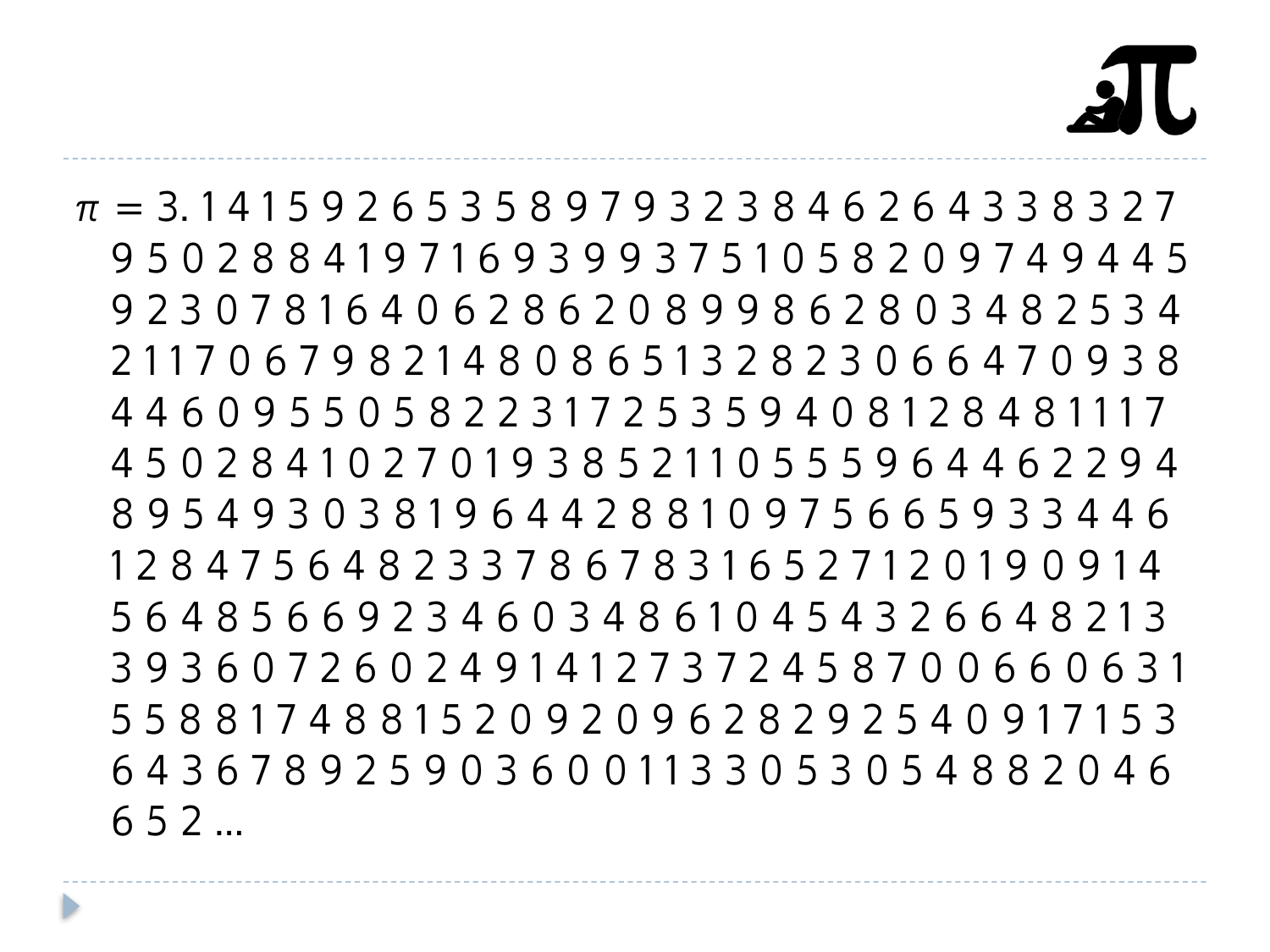

#
π = 3. 1 4 1 5 9 2 6 5 3 5 8 9 7 9 3 2 3 8 4 6 2 6 4 3 3 8 3 2 7 9 5 0 2 8 8 4 1 9 7 1 6 9 3 9 9 3 7 5 1 0 5 8 2 0 9 7 4 9 4 4 5 9 2 3 0 7 8 1 6 4 0 6 2 8 6 2 0 8 9 9 8 6 2 8 0 3 4 8 2 5 3 4 2 1 1 7 0 6 7 9 8 2 1 4 8 0 8 6 5 1 3 2 8 2 3 0 6 6 4 7 0 9 3 8 4 4 6 0 9 5 5 0 5 8 2 2 3 1 7 2 5 3 5 9 4 0 8 1 2 8 4 8 1 1 1 7 4 5 0 2 8 4 1 0 2 7 0 1 9 3 8 5 2 1 1 0 5 5 5 9 6 4 4 6 2 2 9 4 8 9 5 4 9 3 0 3 8 1 9 6 4 4 2 8 8 1 0 9 7 5 6 6 5 9 3 3 4 4 6 1 2 8 4 7 5 6 4 8 2 3 3 7 8 6 7 8 3 1 6 5 2 7 1 2 0 1 9 0 9 1 4 5 6 4 8 5 6 6 9 2 3 4 6 0 3 4 8 6 1 0 4 5 4 3 2 6 6 4 8 2 1 3 3 9 3 6 0 7 2 6 0 2 4 9 1 4 1 2 7 3 7 2 4 5 8 7 0 0 6 6 0 6 3 1 5 5 8 8 1 7 4 8 8 1 5 2 0 9 2 0 9 6 2 8 2 9 2 5 4 0 9 1 7 1 5 3 6 4 3 6 7 8 9 2 5 9 0 3 6 0 0 1 1 3 3 0 5 3 0 5 4 8 8 2 0 4 6 6 5 2 …